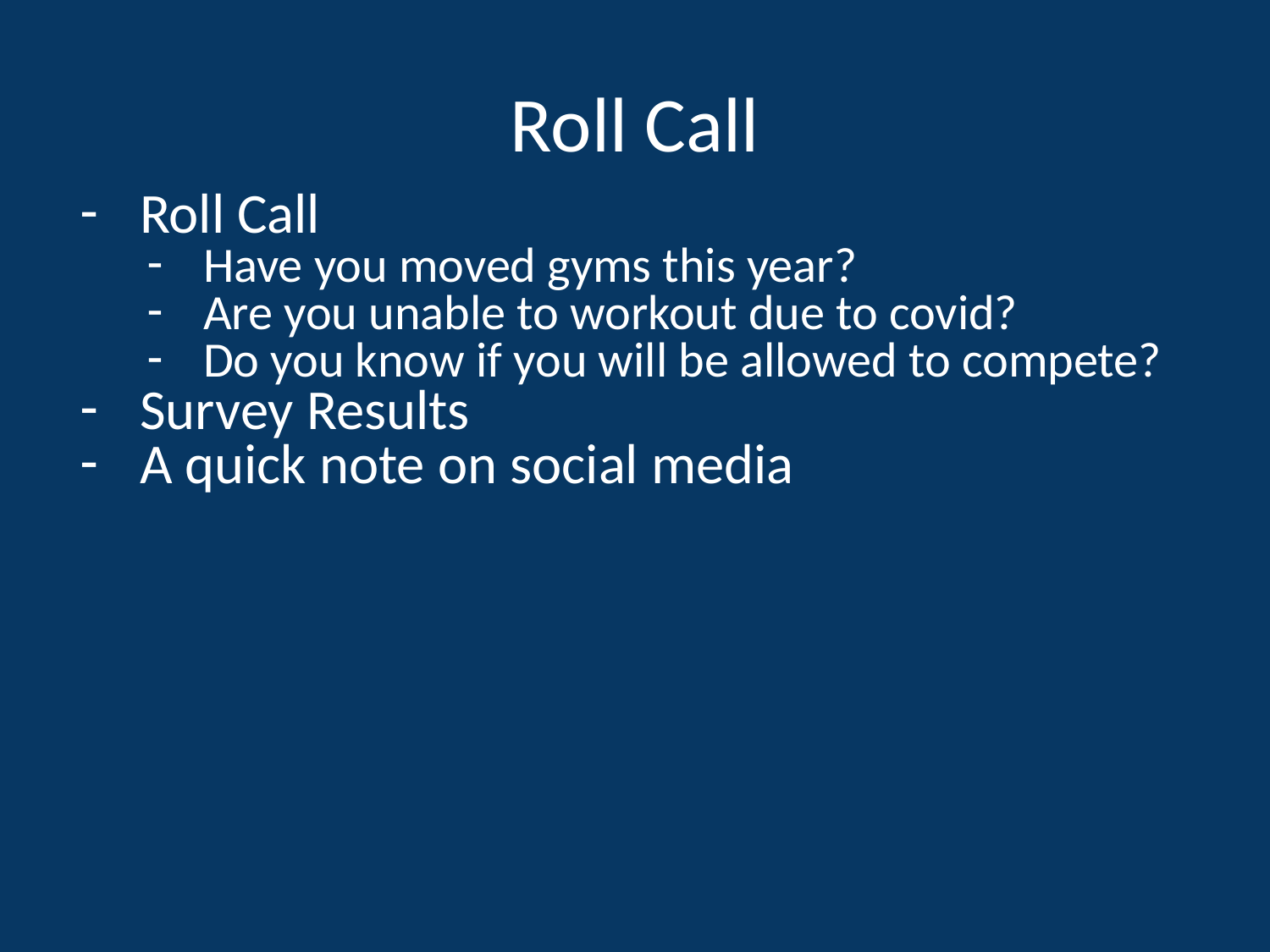

# Roll Call
Roll Call
Have you moved gyms this year?
Are you unable to workout due to covid?
Do you know if you will be allowed to compete?
Survey Results
A quick note on social media